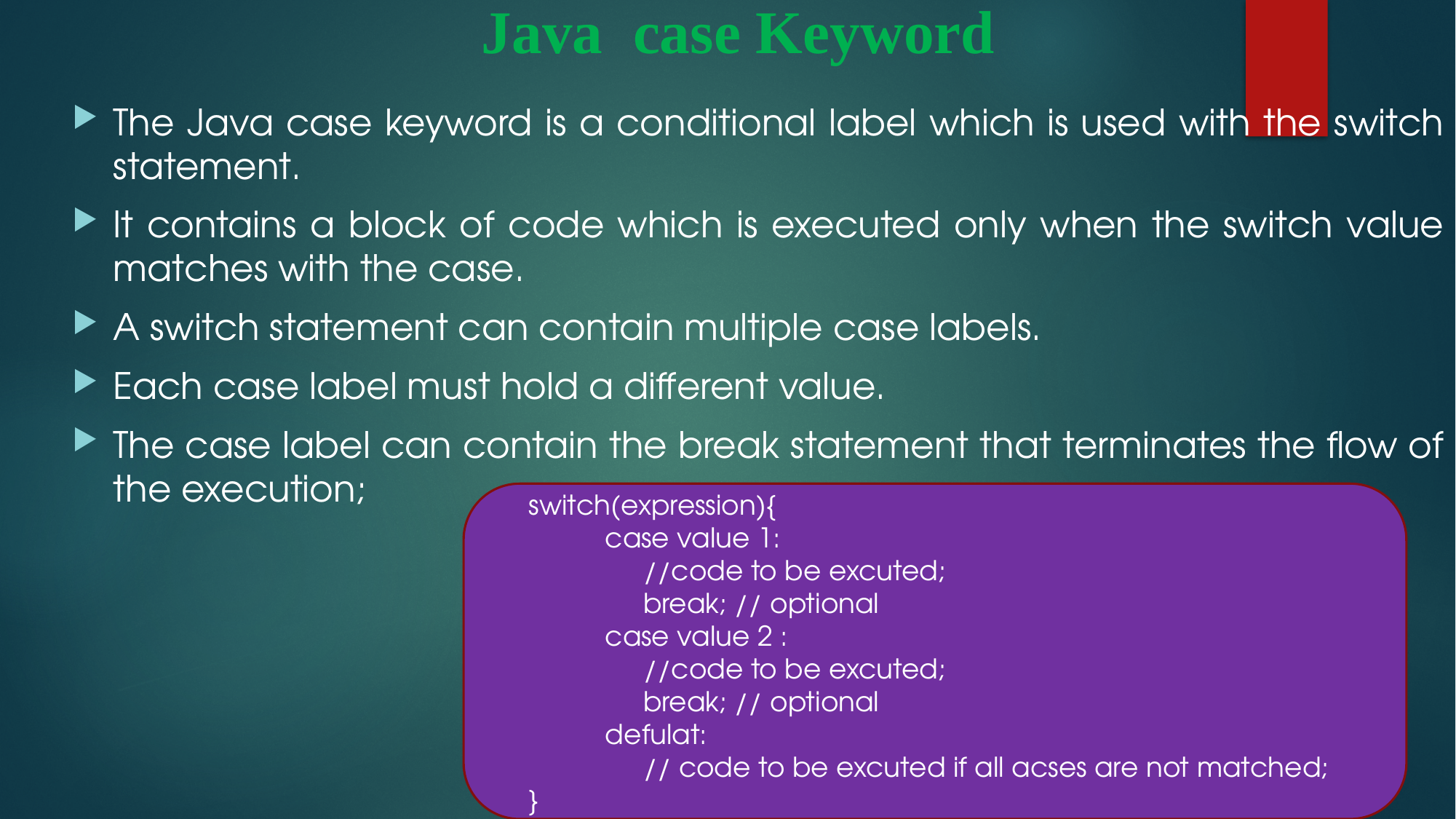

# Java  case Keyword
The Java case keyword is a conditional label which is used with the switch statement.
It contains a block of code which is executed only when the switch value matches with the case.
A switch statement can contain multiple case labels.
Each case label must hold a different value.
The case label can contain the break statement that terminates the flow of the execution;

     switch(expression){
               case value 1:
                    //code to be excuted;
                    break; // optional
               case value 2 :
                    //code to be excuted;
                    break; // optional
               defulat:
                    // code to be excuted if all acses are not matched;
     }